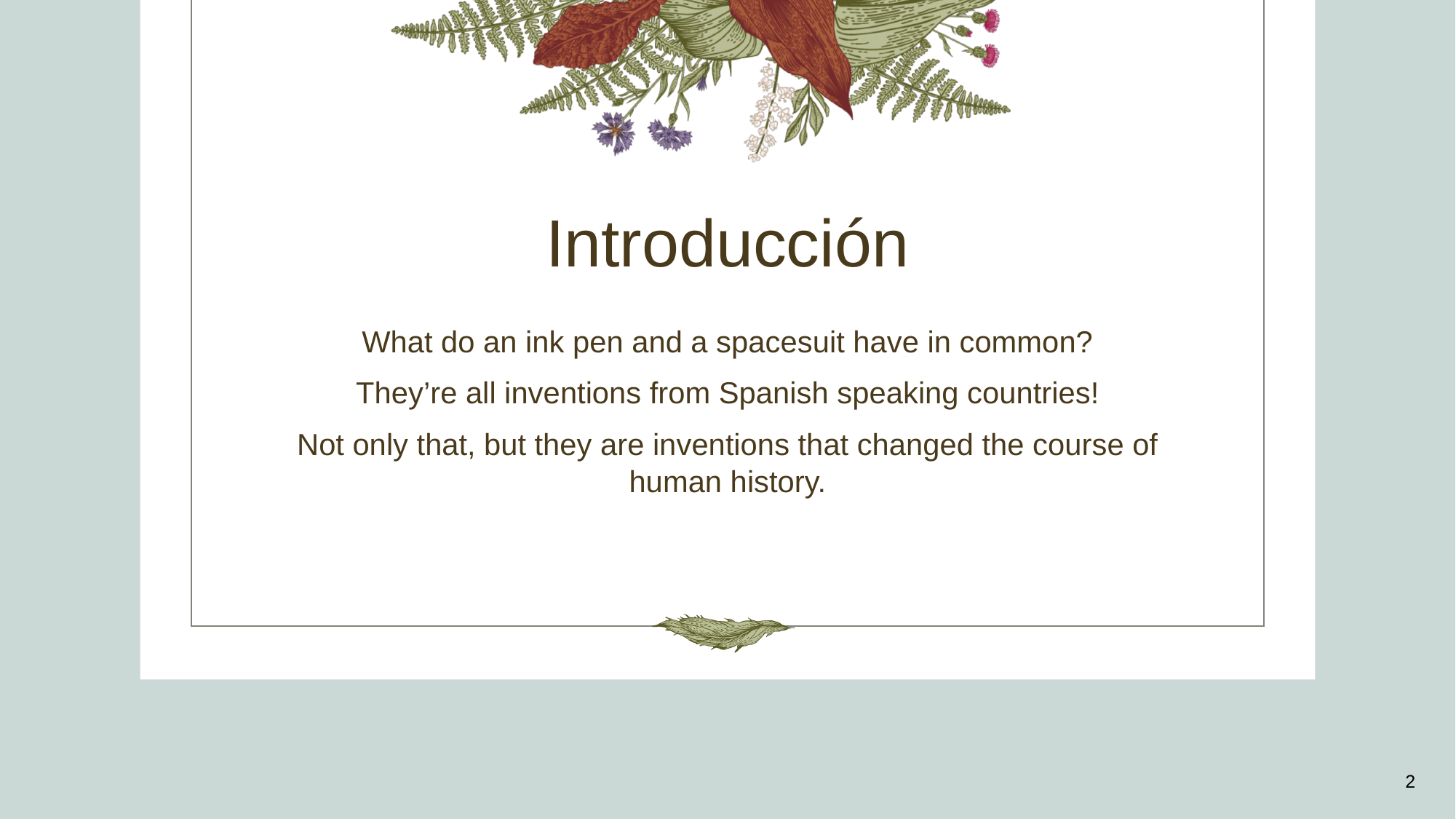

# Introducción
What do an ink pen and a spacesuit have in common?
They’re all inventions from Spanish speaking countries!
Not only that, but they are inventions that changed the course of human history.
2